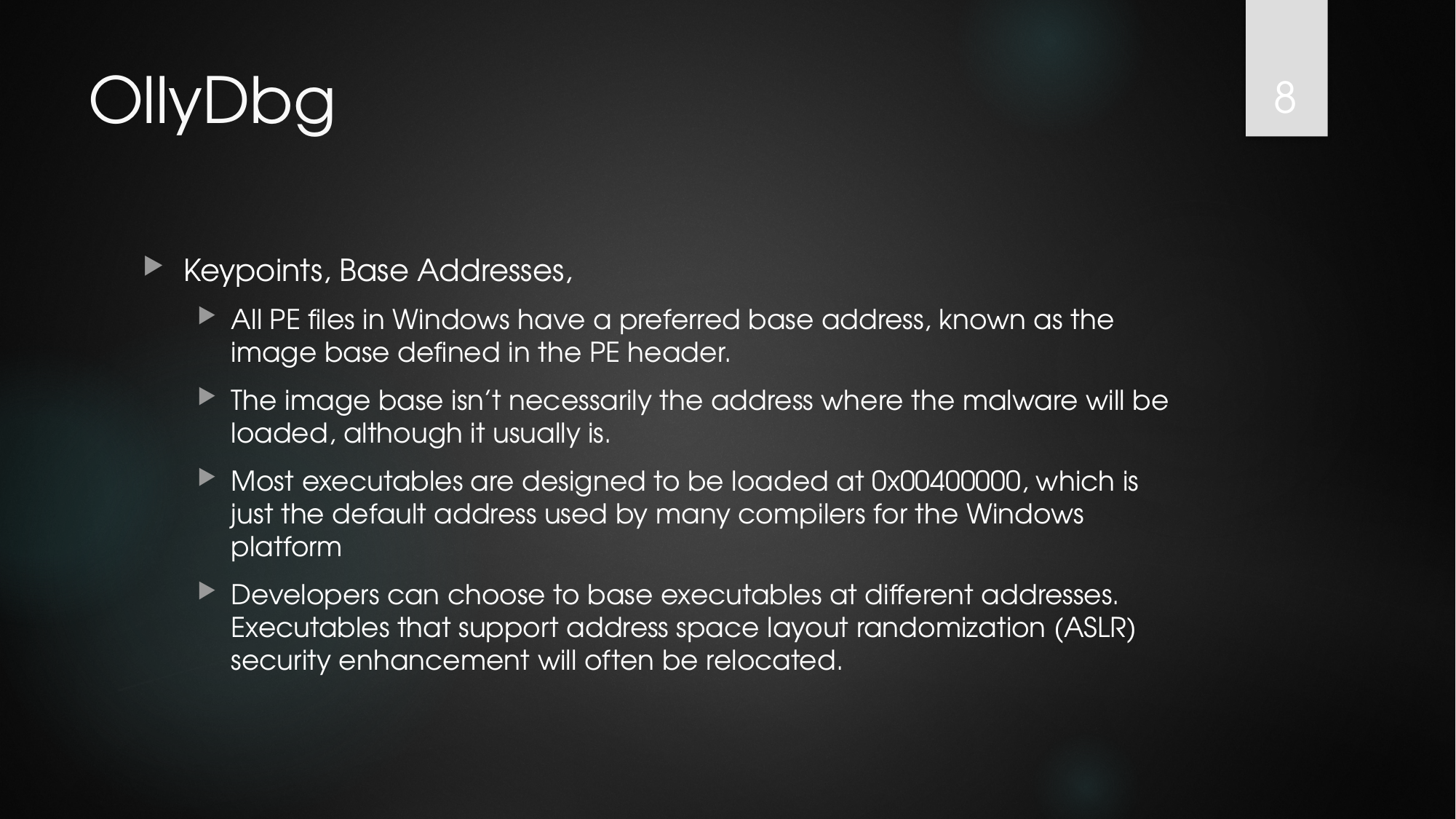

8
# OllyDbg
Keypoints, Base Addresses,
All PE files in Windows have a preferred base address, known as the image base defined in the PE header.
The image base isn’t necessarily the address where the malware will be loaded, although it usually is.
Most executables are designed to be loaded at 0x00400000, which is just the default address used by many compilers for the Windows platform
Developers can choose to base executables at different addresses. Executables that support address space layout randomization (ASLR) security enhancement will often be relocated.